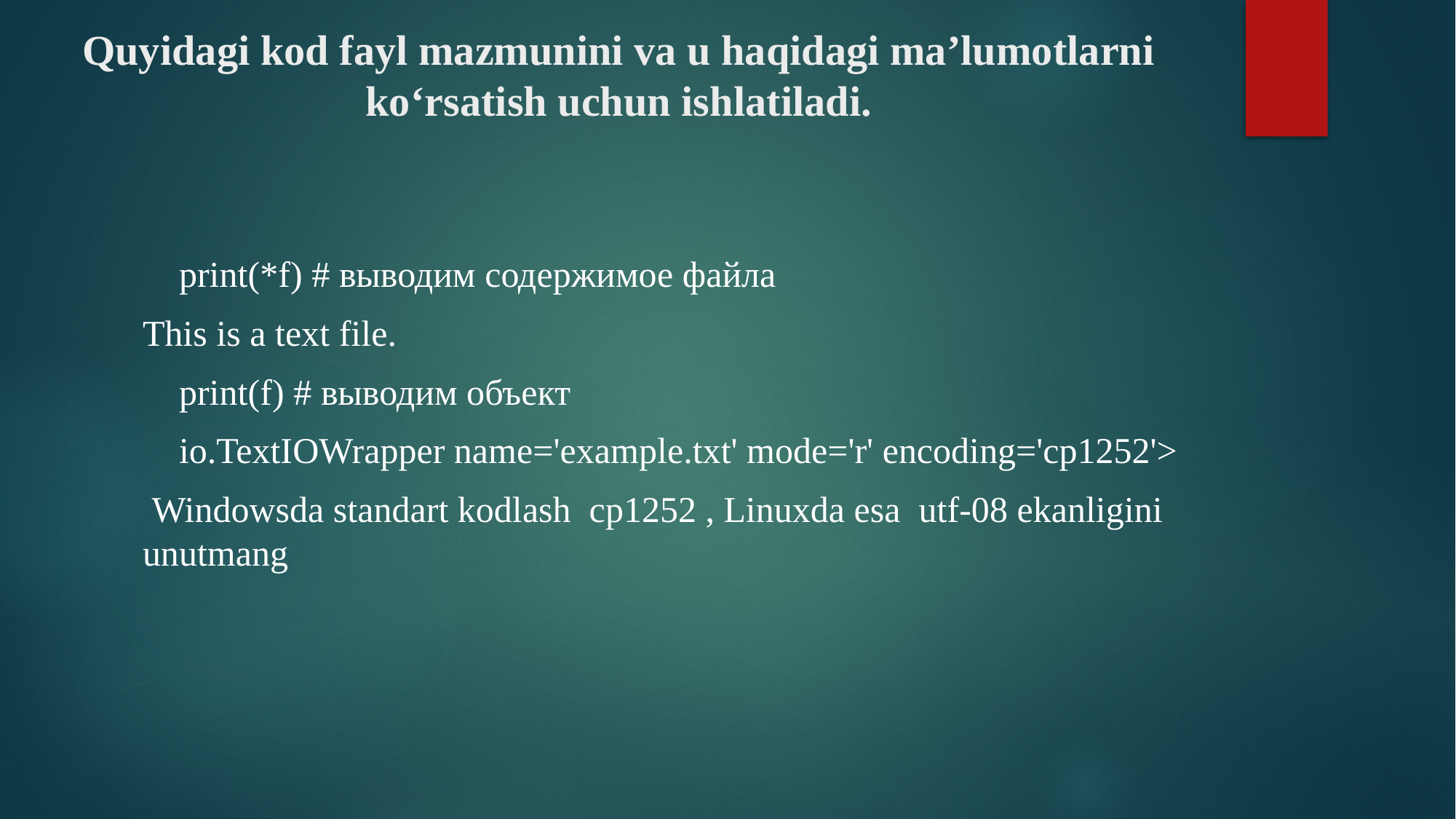

# Quyidagi kod fayl mazmunini va u haqidagi ma’lumotlarni ko‘rsatish uchun ishlatiladi.
    print(*f) # выводим содержимое файла
This is a text file.
    print(f) # выводим объект
    io.TextIOWrapper name='example.txt' mode='r' encoding='cp1252'>
 Windowsda standart kodlash  cp1252 , Linuxda esa  utf-08 ekanligini unutmang